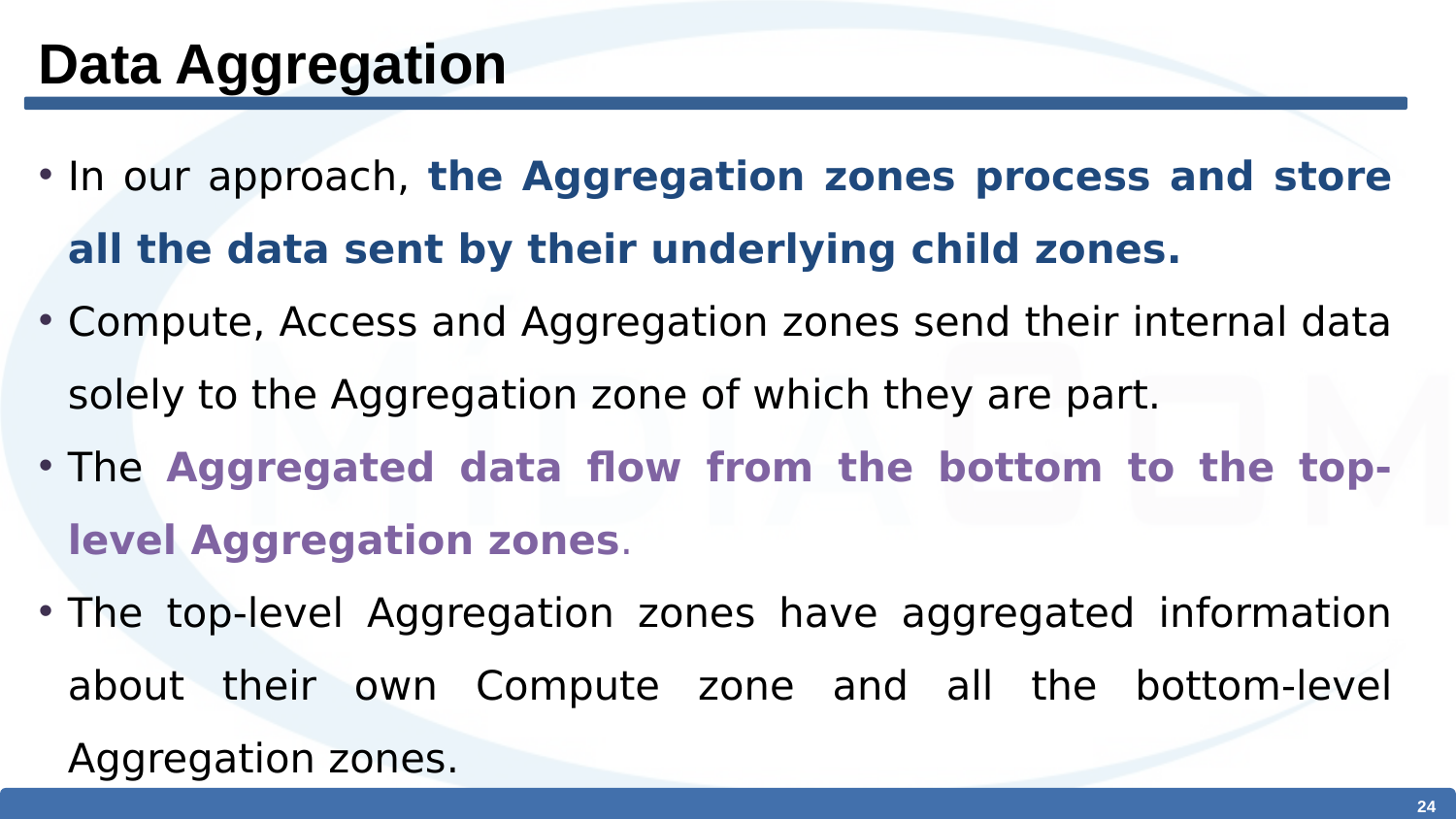

# Data Aggregation
In our approach, the Aggregation zones process and store all the data sent by their underlying child zones.
Compute, Access and Aggregation zones send their internal data solely to the Aggregation zone of which they are part.
The Aggregated data flow from the bottom to the top-level Aggregation zones.
The top-level Aggregation zones have aggregated information about their own Compute zone and all the bottom-level Aggregation zones.
24